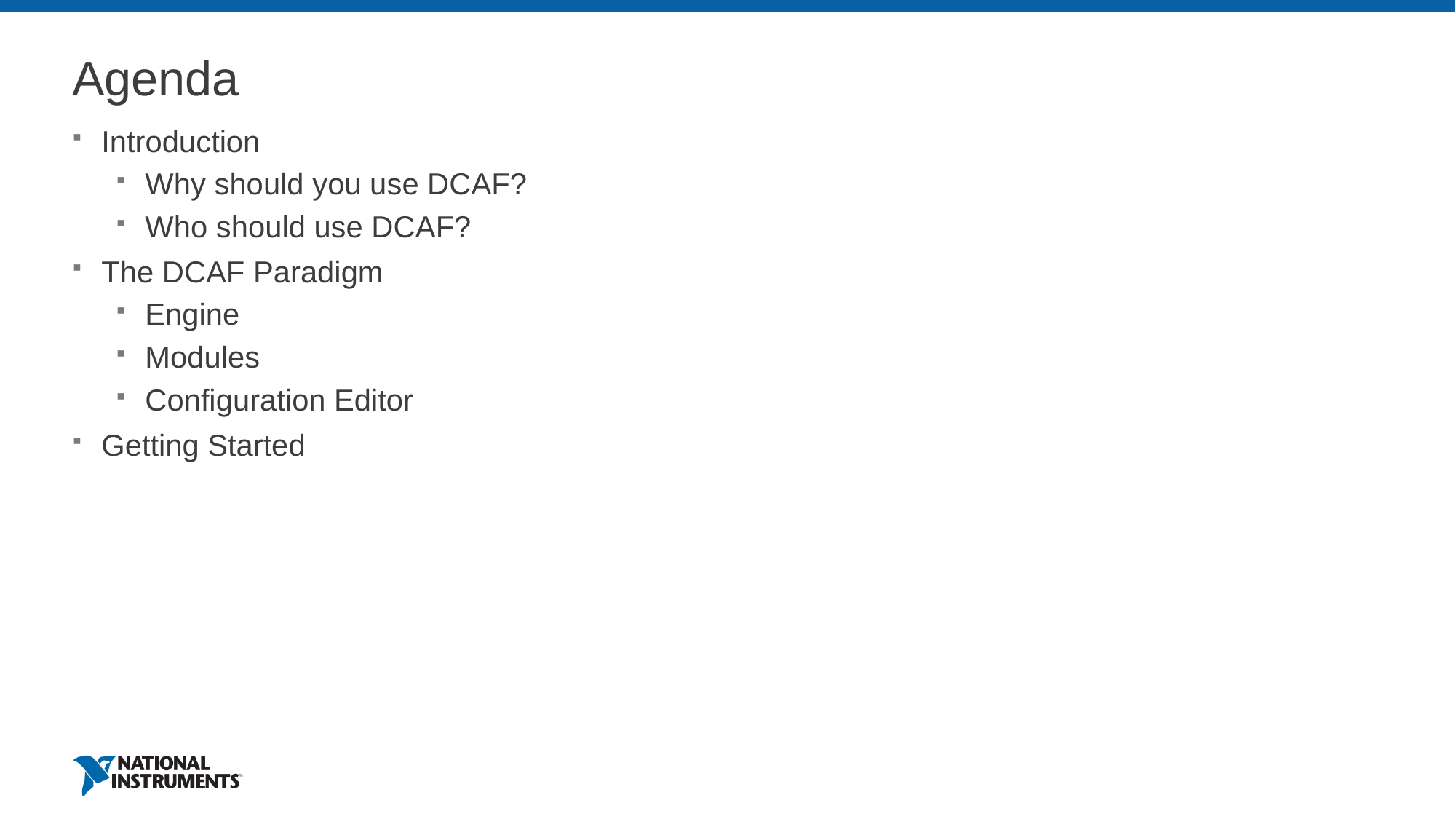

# Agenda
Introduction
Why should you use DCAF?
Who should use DCAF?
The DCAF Paradigm
Engine
Modules
Configuration Editor
Getting Started